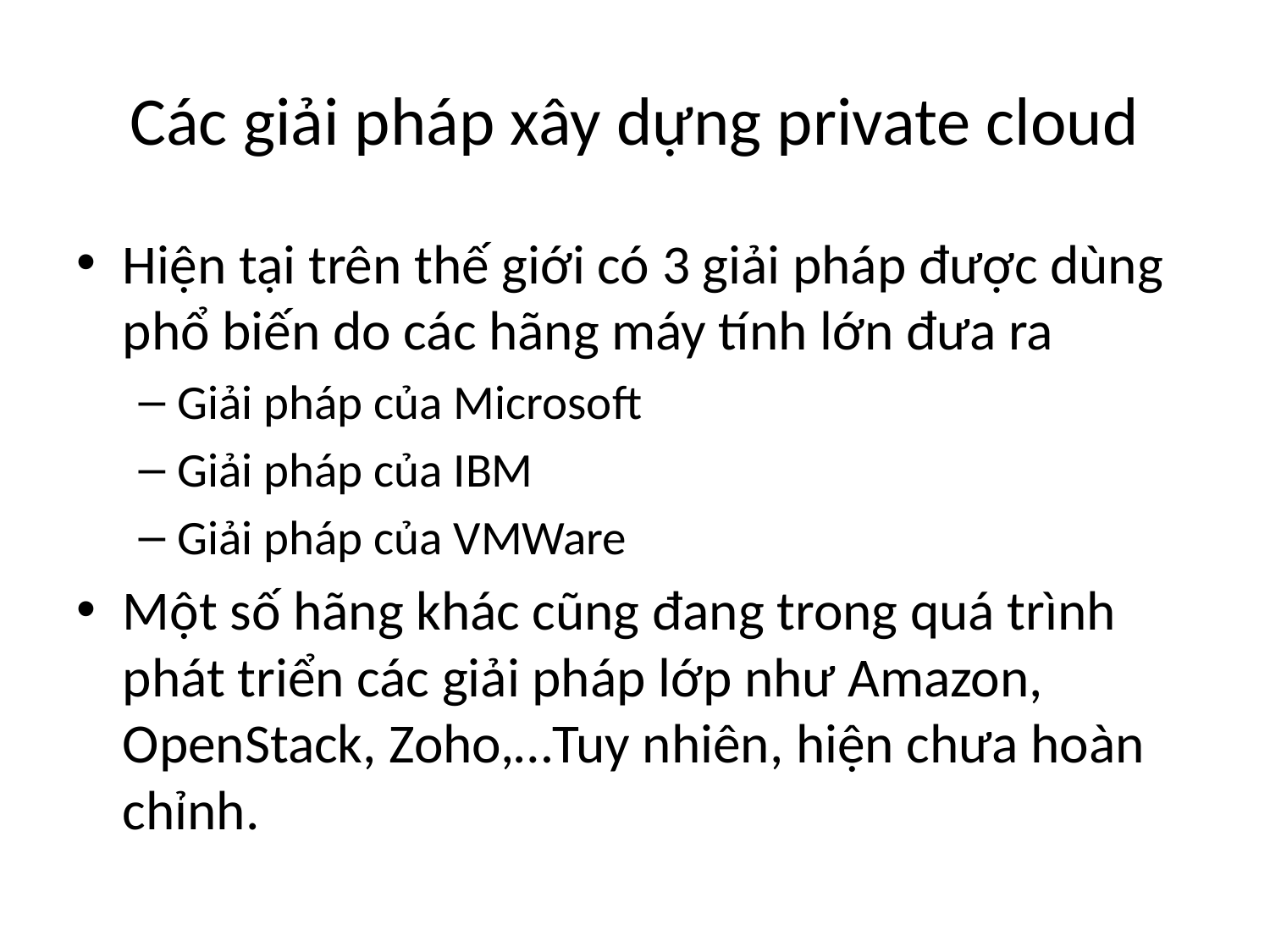

# Các giải pháp xây dựng private cloud
Hiện tại trên thế giới có 3 giải pháp được dùng phổ biến do các hãng máy tính lớn đưa ra
Giải pháp của Microsoft
Giải pháp của IBM
Giải pháp của VMWare
Một số hãng khác cũng đang trong quá trình phát triển các giải pháp lớp như Amazon, OpenStack, Zoho,…Tuy nhiên, hiện chưa hoàn chỉnh.